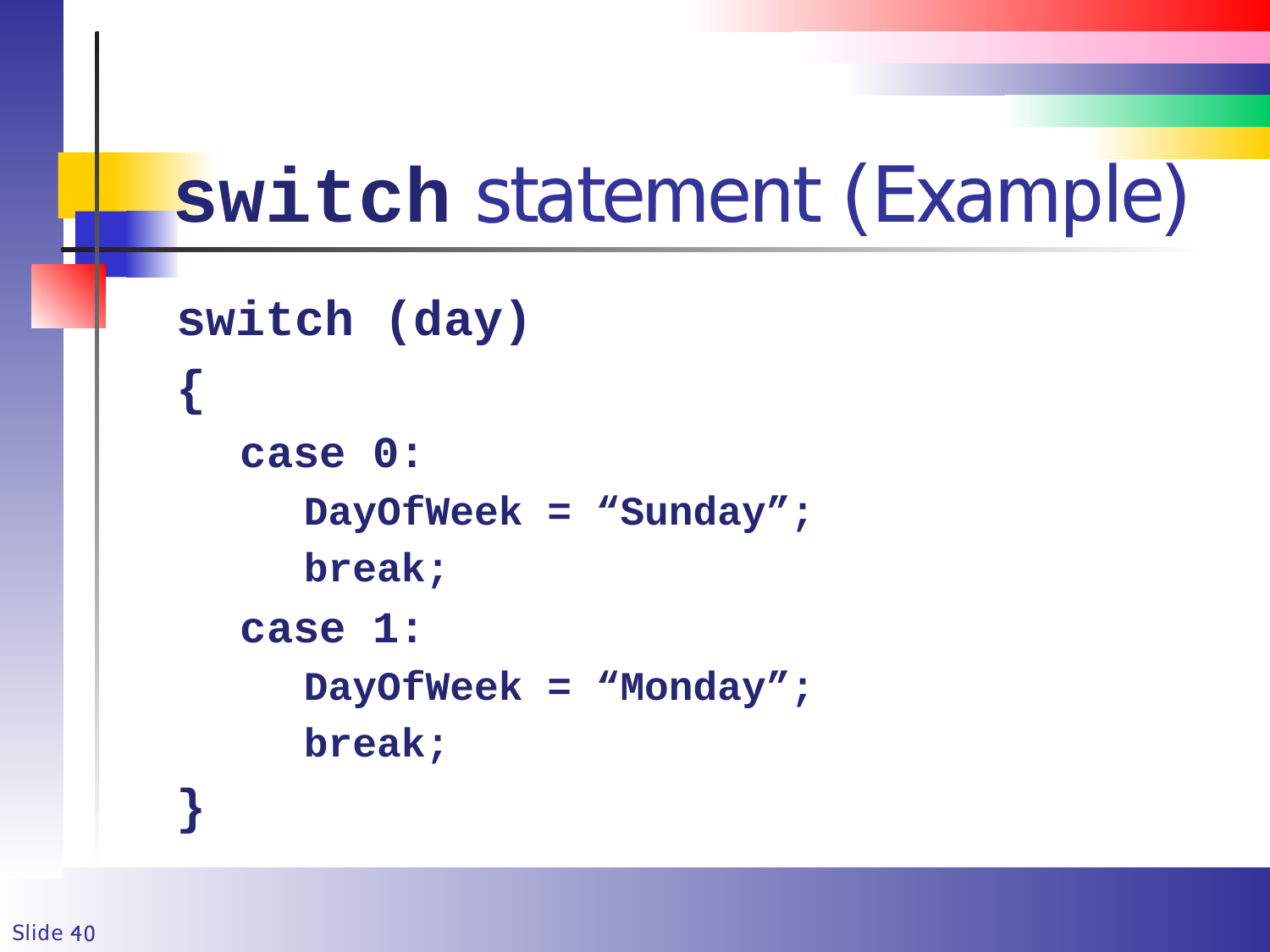

# switch statement (Example)
switch (day)
{
case 0:
DayOfWeek = “Sunday”;
break;
case 1:
DayOfWeek = “Monday”;
break;
}